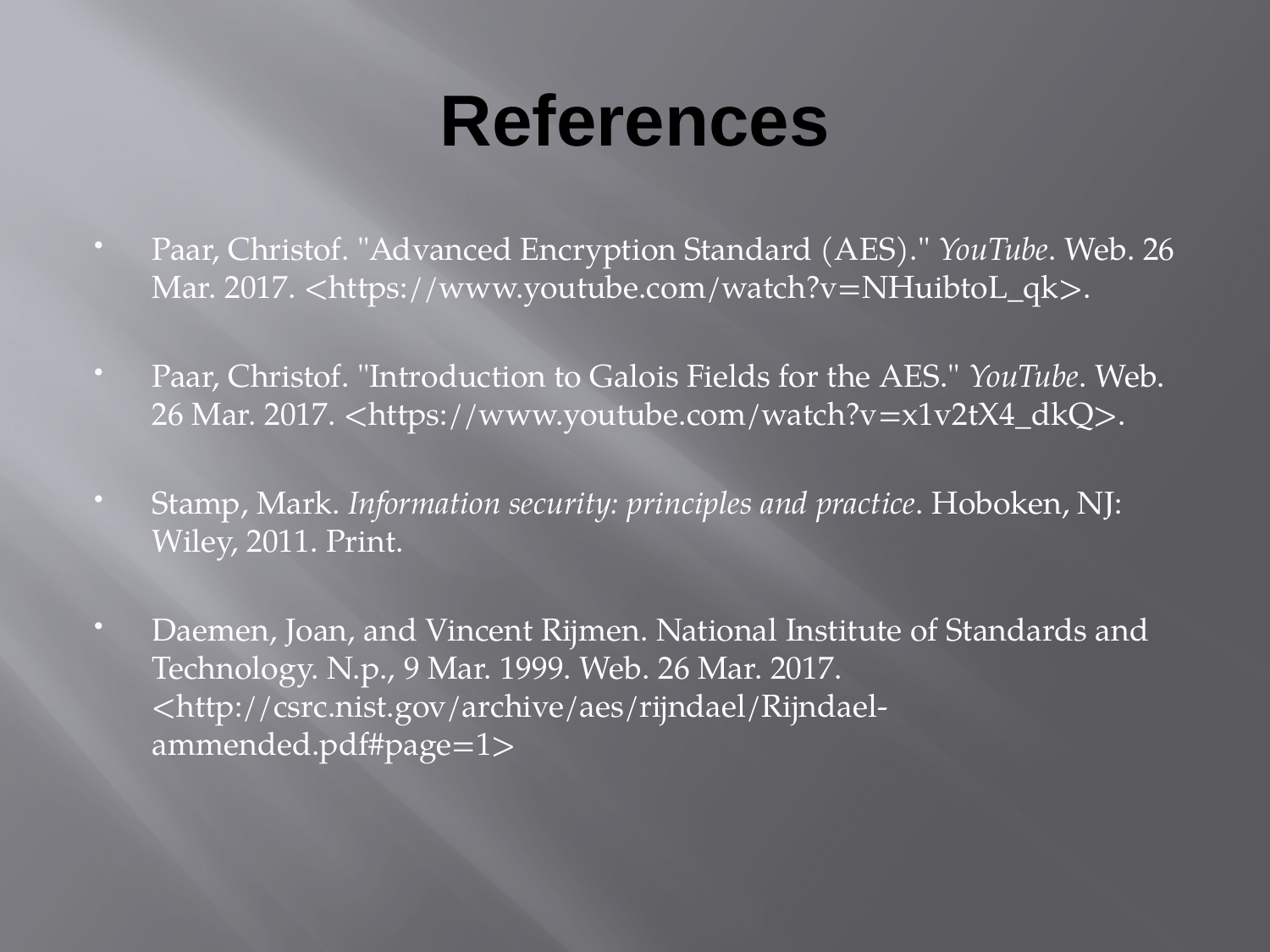

# References
Paar, Christof. "Advanced Encryption Standard (AES)." YouTube. Web. 26 Mar. 2017. <https://www.youtube.com/watch?v=NHuibtoL_qk>.

Paar, Christof. "Introduction to Galois Fields for the AES." YouTube. Web. 26 Mar. 2017. <https://www.youtube.com/watch?v=x1v2tX4_dkQ>.

Stamp, Mark. Information security: principles and practice. Hoboken, NJ: Wiley, 2011. Print.

Daemen, Joan, and Vincent Rijmen. National Institute of Standards and Technology. N.p., 9 Mar. 1999. Web. 26 Mar. 2017. <http://csrc.nist.gov/archive/aes/rijndael/Rijndael-ammended.pdf#page=1>